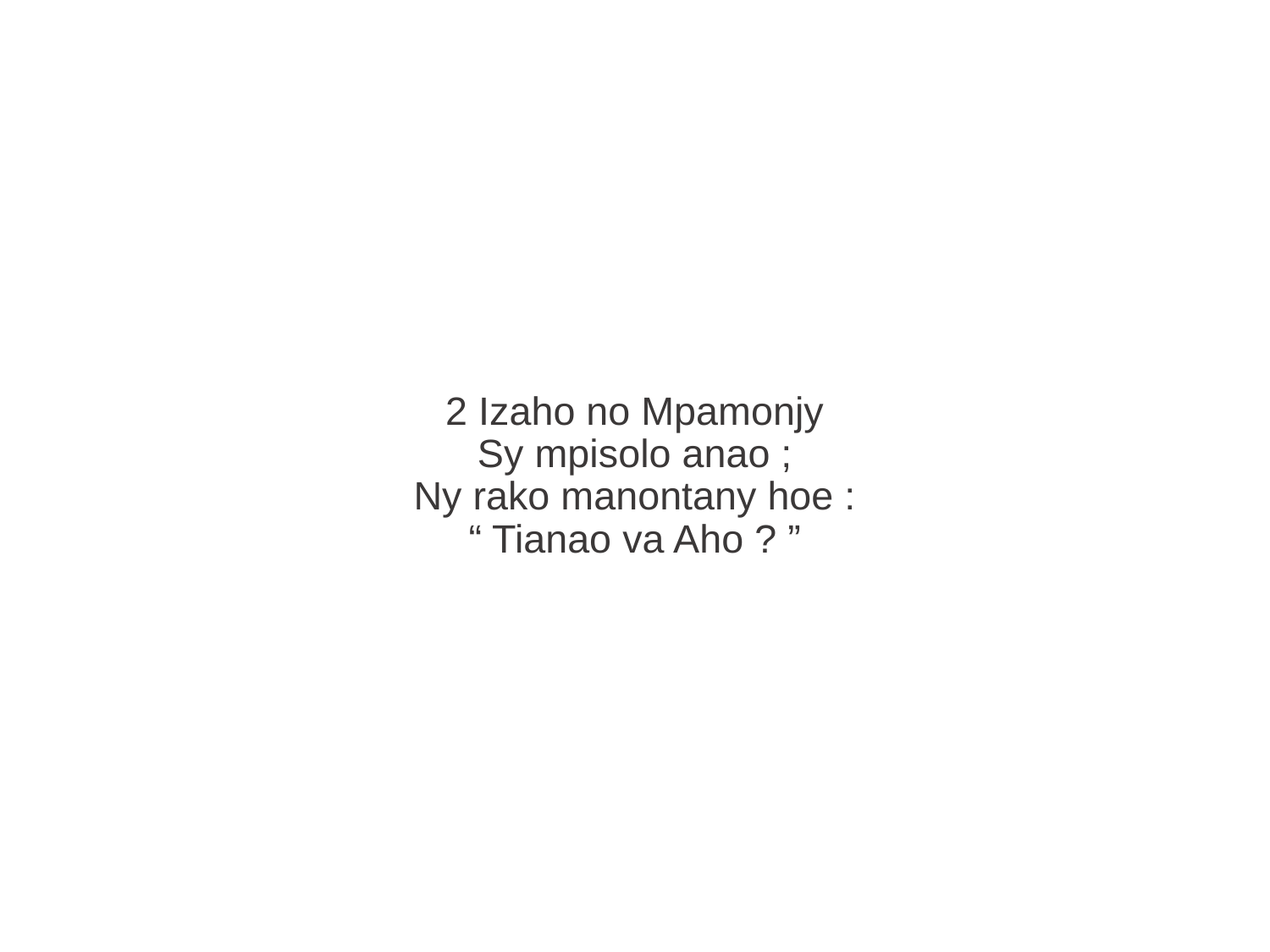

2 Izaho no Mpamonjy
Sy mpisolo anao ;
Ny rako manontany hoe :
“ Tianao va Aho ? ”